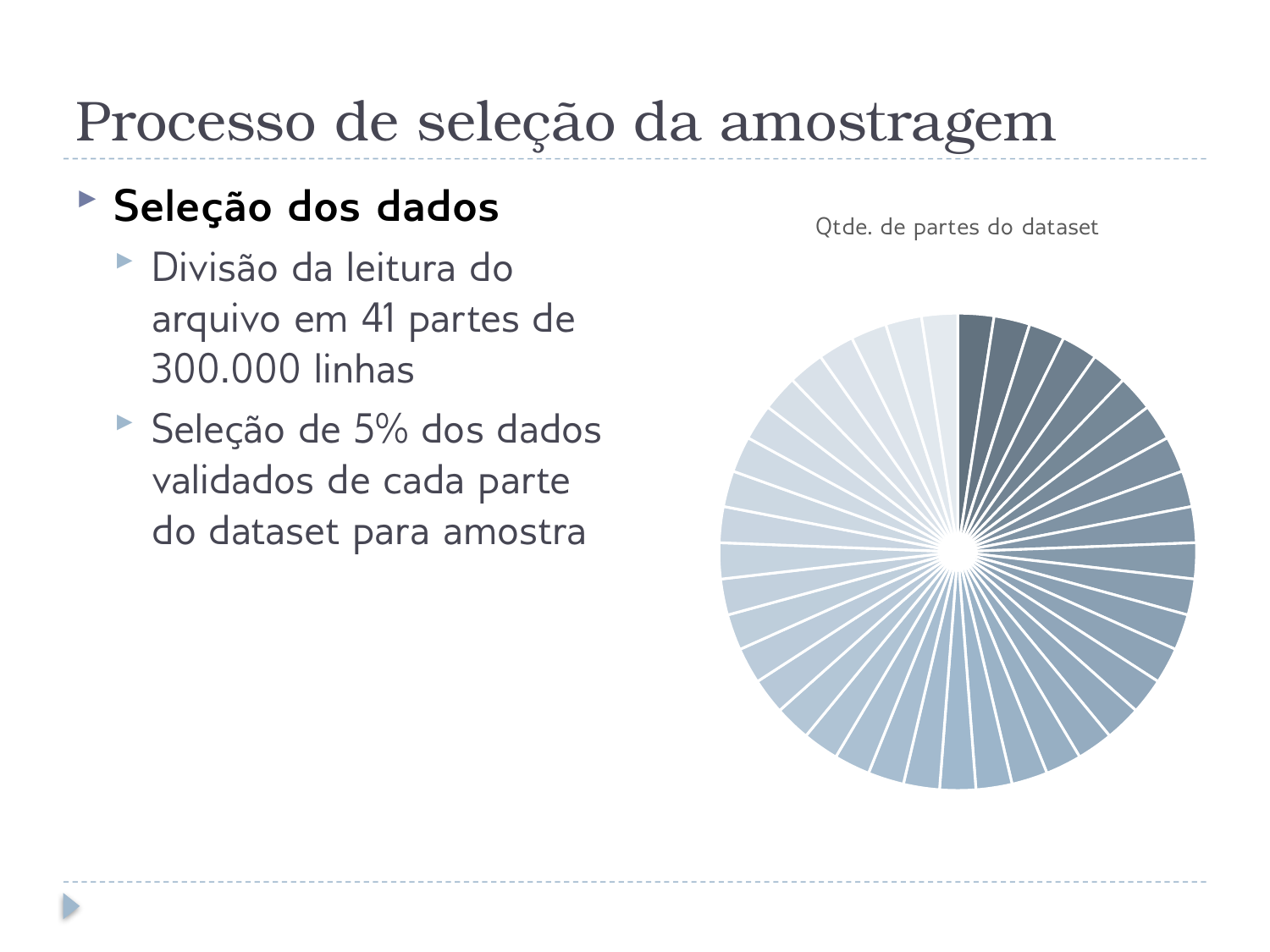

# Processo de seleção da amostragem
Seleção dos dados
Divisão da leitura do arquivo em 41 partes de 300.000 linhas
Seleção de 5% dos dados validados de cada parte do dataset para amostra

### Chart: Qtde. de partes do dataset

| Category | Qtde. aproximada de registros |
|---|---|
| Parte 1 | 300000.0 |
| Parte 2 | 300000.0 |
| Parte 3 | 300000.0 |
| Parte 4 | 300000.0 |
| Parte 5 | 300000.0 |
| Parte 6 | 300000.0 |
| Parte 7 | 300000.0 |
| Parte 8 | 300000.0 |
| Parte 9 | 300000.0 |
| Parte 10 | 300000.0 |
| Parte 11 | 300000.0 |
| Parte 12 | 300000.0 |
| Parte 13 | 300000.0 |
| Parte 14 | 300000.0 |
| Parte 15 | 300000.0 |
| Parte 16 | 300000.0 |
| Parte 17 | 300000.0 |
| Parte 18 | 300000.0 |
| Parte 19 | 300000.0 |
| Parte 20 | 300000.0 |
| Parte 21 | 300000.0 |
| Parte 22 | 300000.0 |
| Parte 23 | 300000.0 |
| Parte 24 | 300000.0 |
| Parte 25 | 300000.0 |
| Parte 26 | 300000.0 |
| Parte 27 | 300000.0 |
| Parte 28 | 300000.0 |
| Parte 29 | 300000.0 |
| Parte 30 | 300000.0 |
| Parte 31 | 300000.0 |
| Parte 32 | 300000.0 |
| Parte 33 | 300000.0 |
| Parte 34 | 300000.0 |
| Parte 35 | 300000.0 |
| Parte 36 | 300000.0 |
| Parte 37 | 300000.0 |
| Parte 38 | 300000.0 |
| Parte 39 | 300000.0 |
| Parte 40 | 300000.0 |
| Parte 41 | 300000.0 |